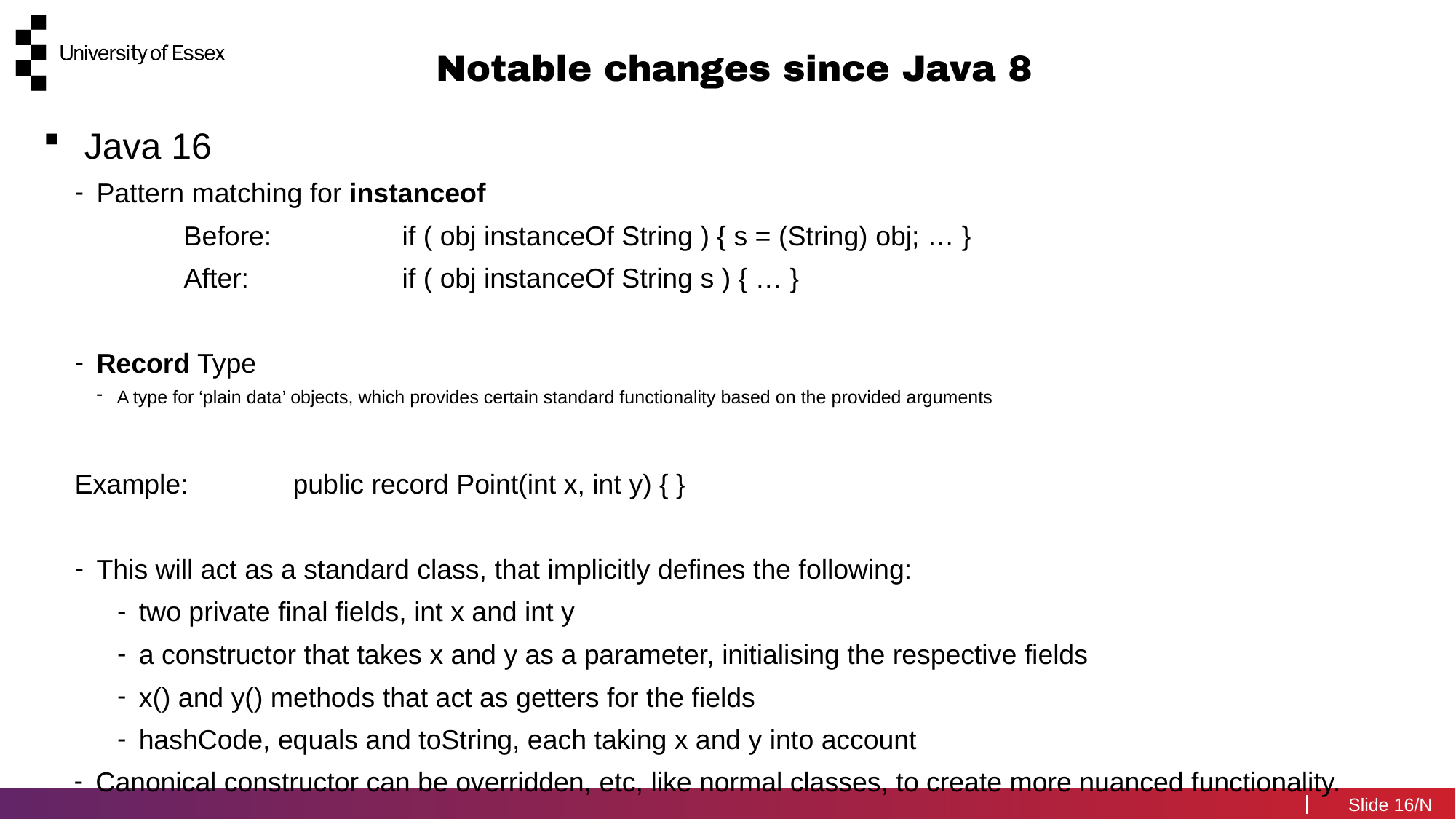

Notable changes since Java 8
Java 16
Pattern matching for instanceof
	Before:		if ( obj instanceOf String ) { s = (String) obj; … }
	After:		if ( obj instanceOf String s ) { … }

Record Type
A type for ‘plain data’ objects, which provides certain standard functionality based on the provided arguments

Example:	public record Point(int x, int y) { }

This will act as a standard class, that implicitly defines the following:
two private final fields, int x and int y
a constructor that takes x and y as a parameter, initialising the respective fields
x() and y() methods that act as getters for the fields
hashCode, equals and toString, each taking x and y into account
Canonical constructor can be overridden, etc, like normal classes, to create more nuanced functionality.

16/N